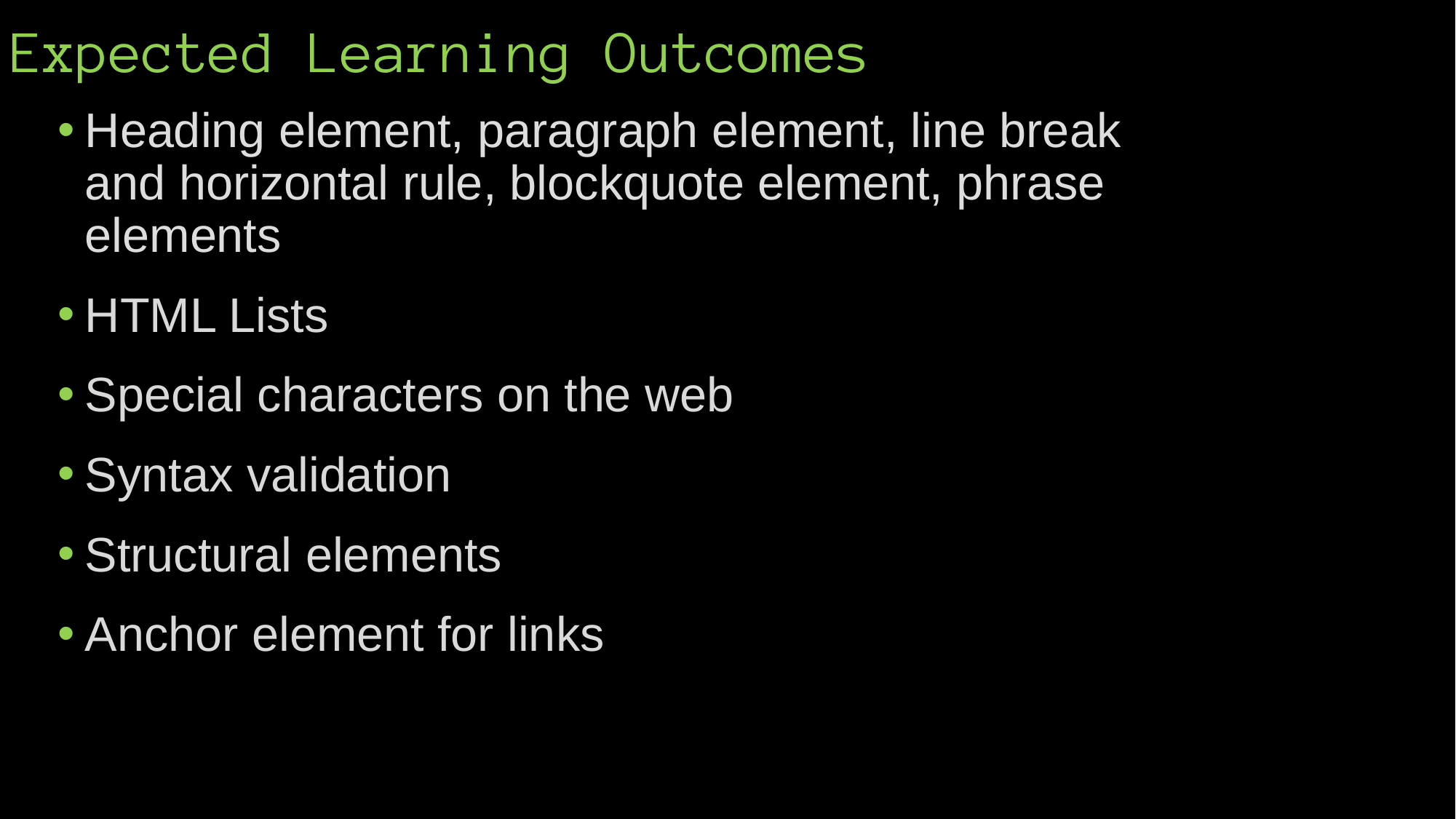

# Expected Learning Outcomes
Heading element, paragraph element, line break and horizontal rule, blockquote element, phrase elements
HTML Lists
Special characters on the web
Syntax validation
Structural elements
Anchor element for links